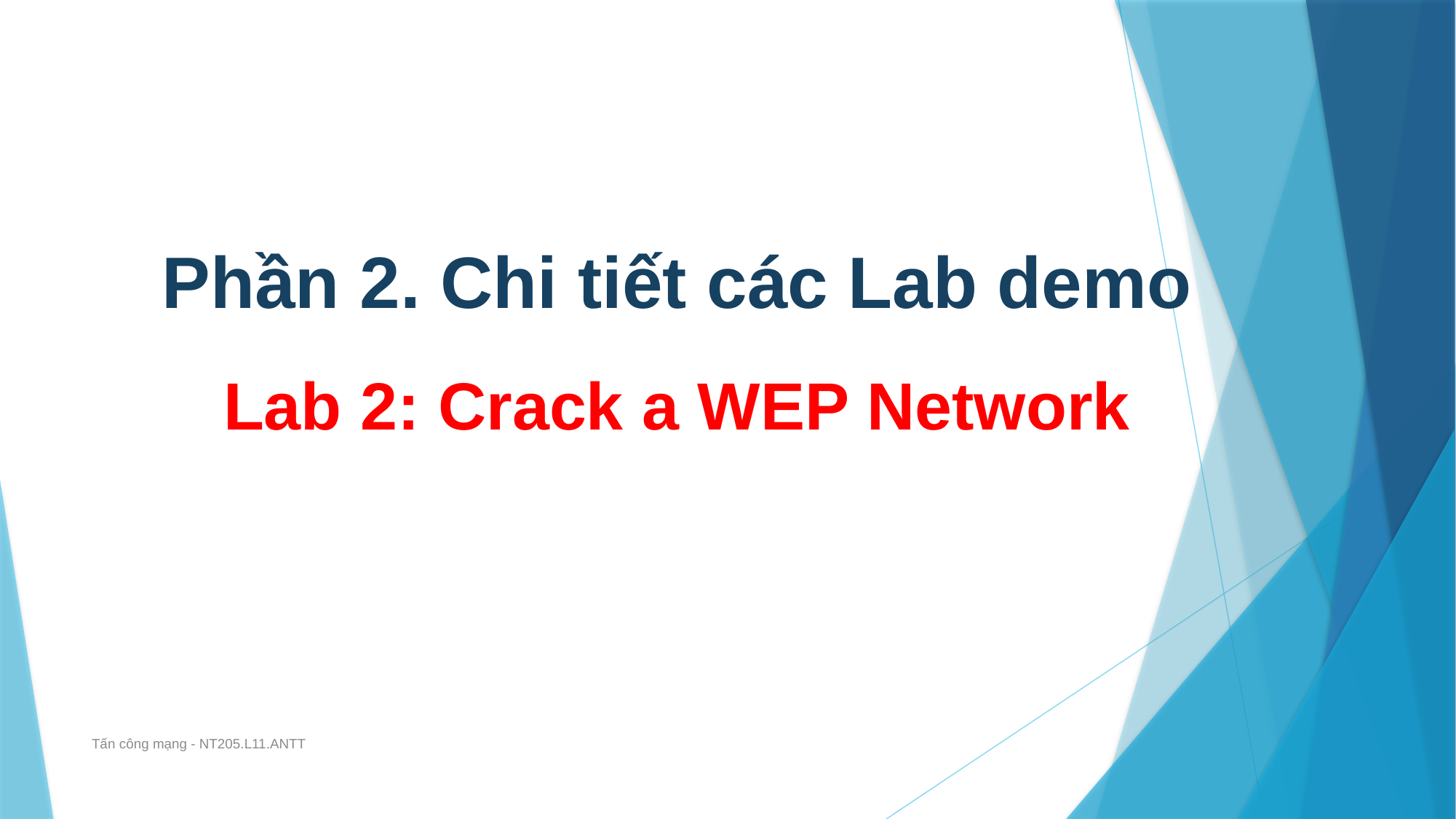

# Phần 2. Chi tiết các Lab demo
Lab 2: Crack a WEP Network
Tấn công mạng - NT205.L11.ANTT